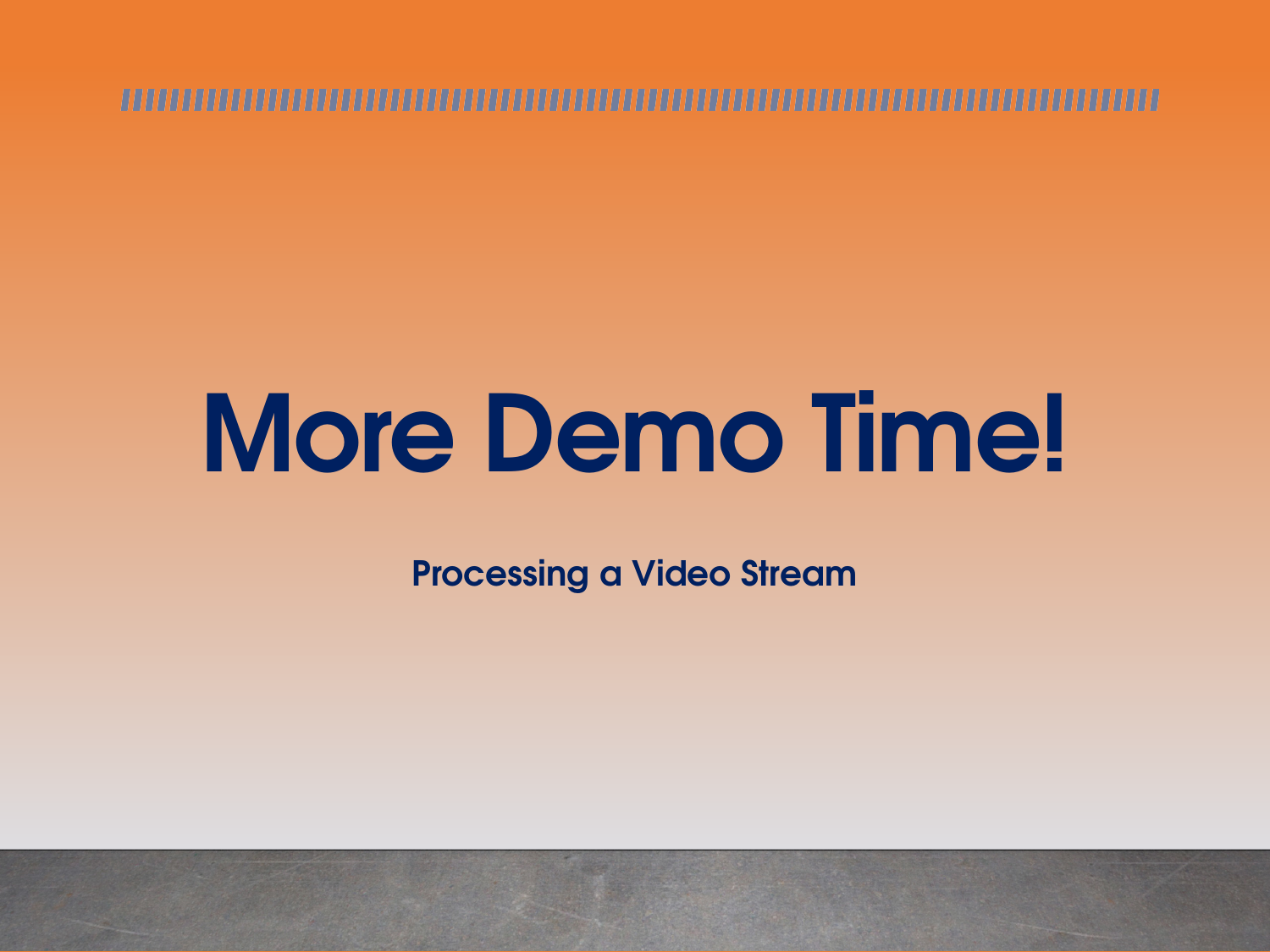

More Demo Time!
Processing a Video Stream